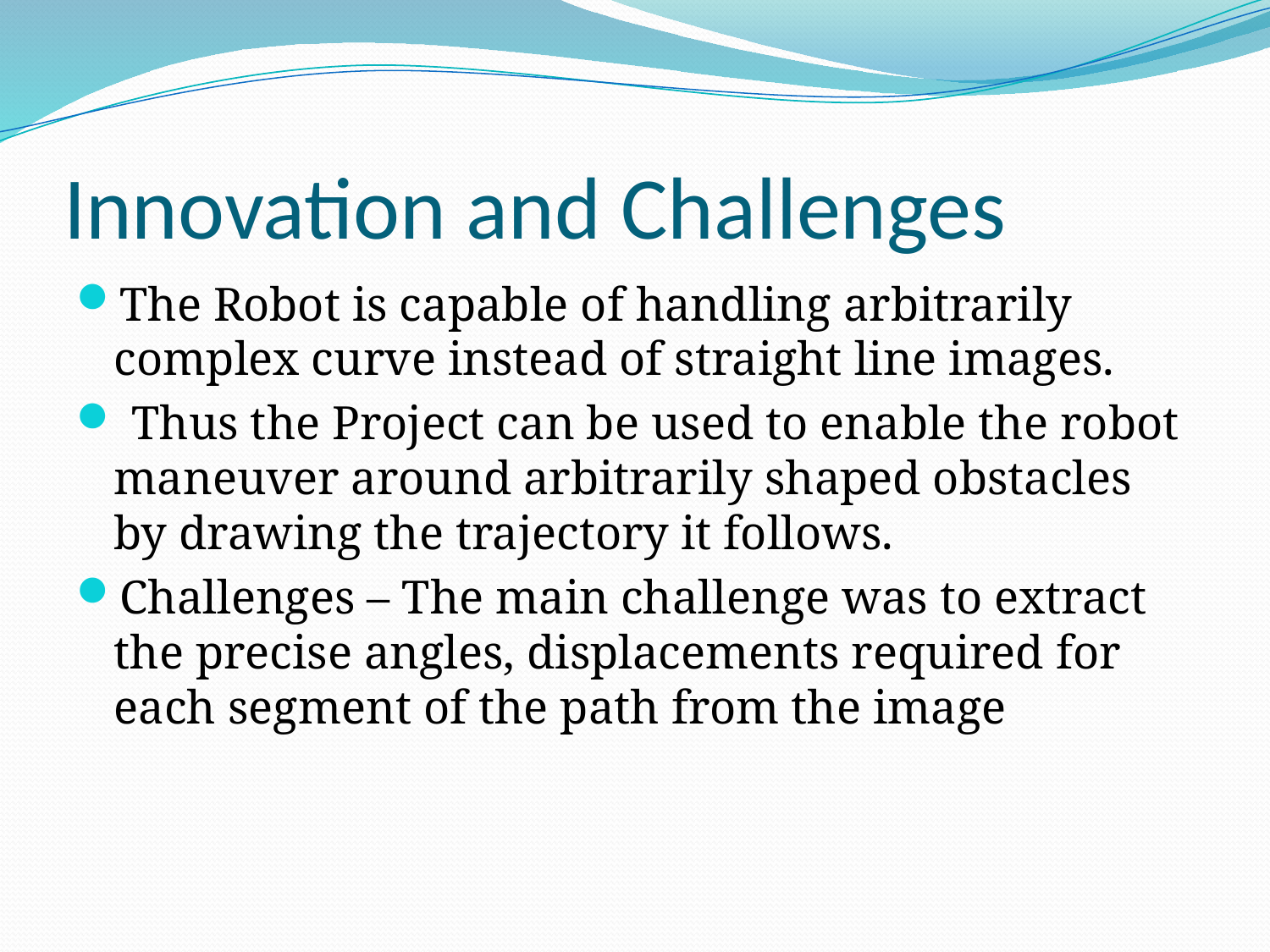

# Innovation and Challenges
The Robot is capable of handling arbitrarily complex curve instead of straight line images.
 Thus the Project can be used to enable the robot maneuver around arbitrarily shaped obstacles by drawing the trajectory it follows.
Challenges – The main challenge was to extract the precise angles, displacements required for each segment of the path from the image